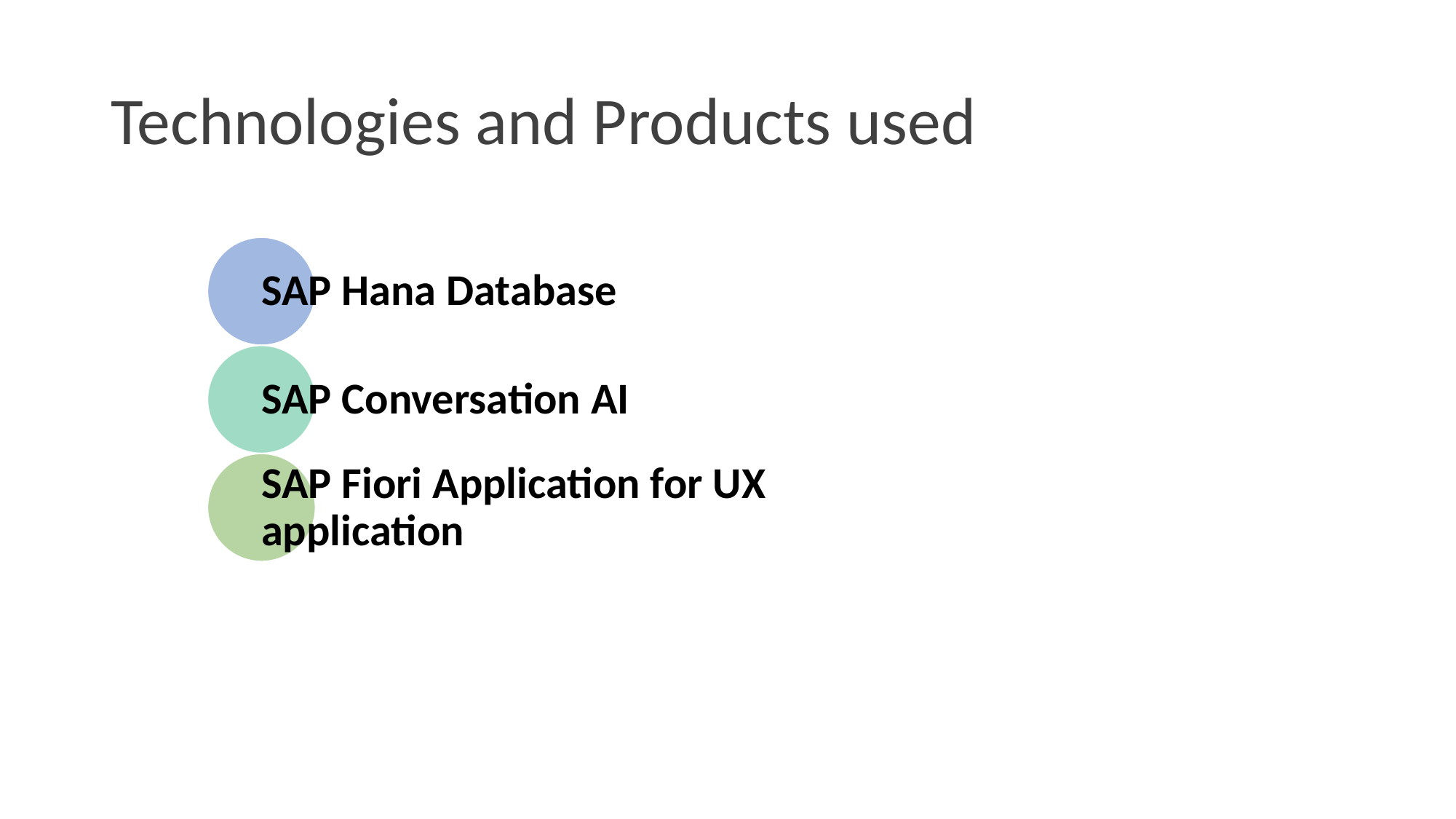

# Technologies and Products used
SAP Hana Database
SAP Conversation AI
SAP Fiori Application for UX application